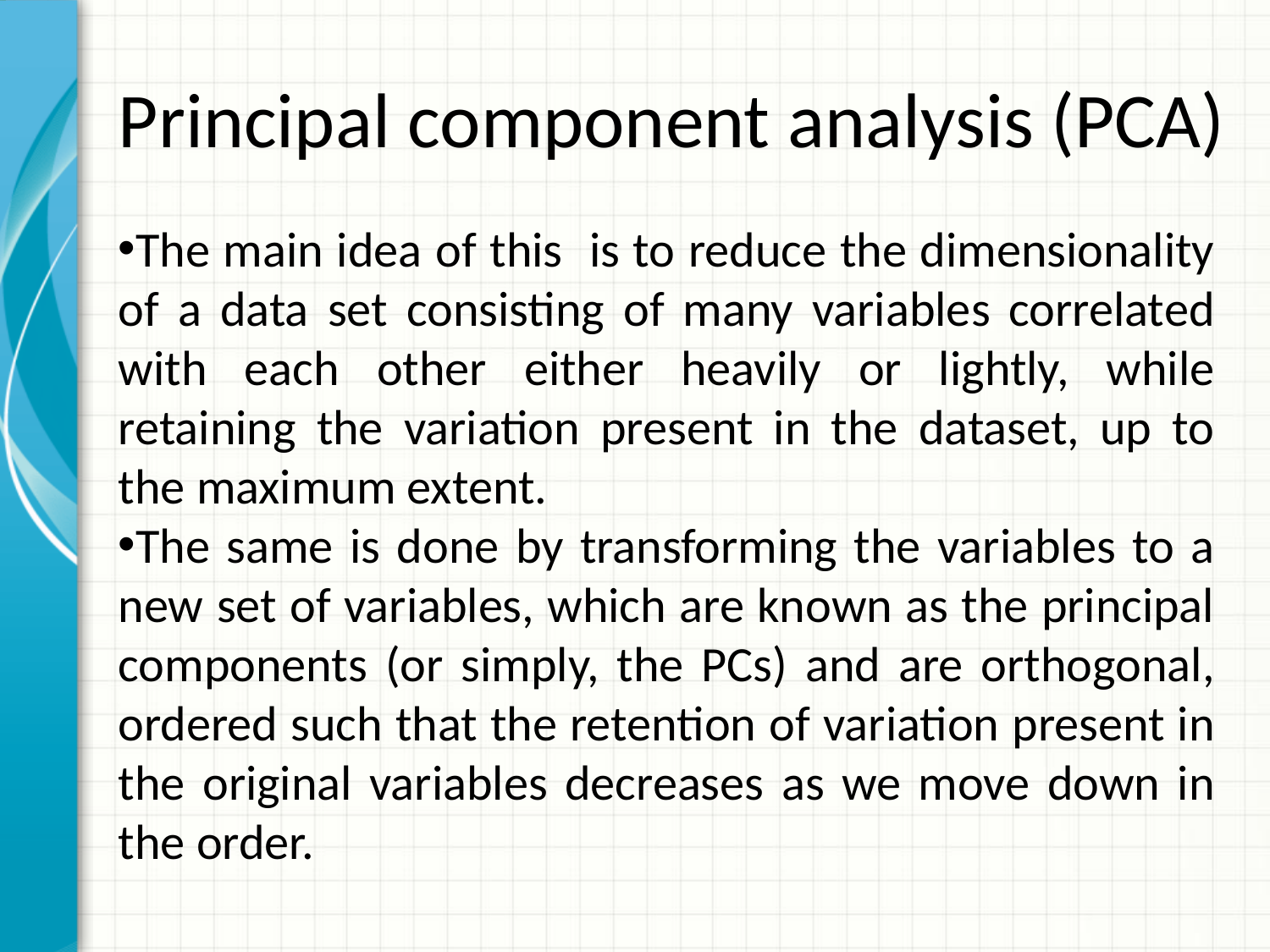

Principal component analysis (PCA)
The main idea of this  is to reduce the dimensionality of a data set consisting of many variables correlated with each other either heavily or lightly, while retaining the variation present in the dataset, up to the maximum extent.
The same is done by transforming the variables to a new set of variables, which are known as the principal components (or simply, the PCs) and are orthogonal, ordered such that the retention of variation present in the original variables decreases as we move down in the order.